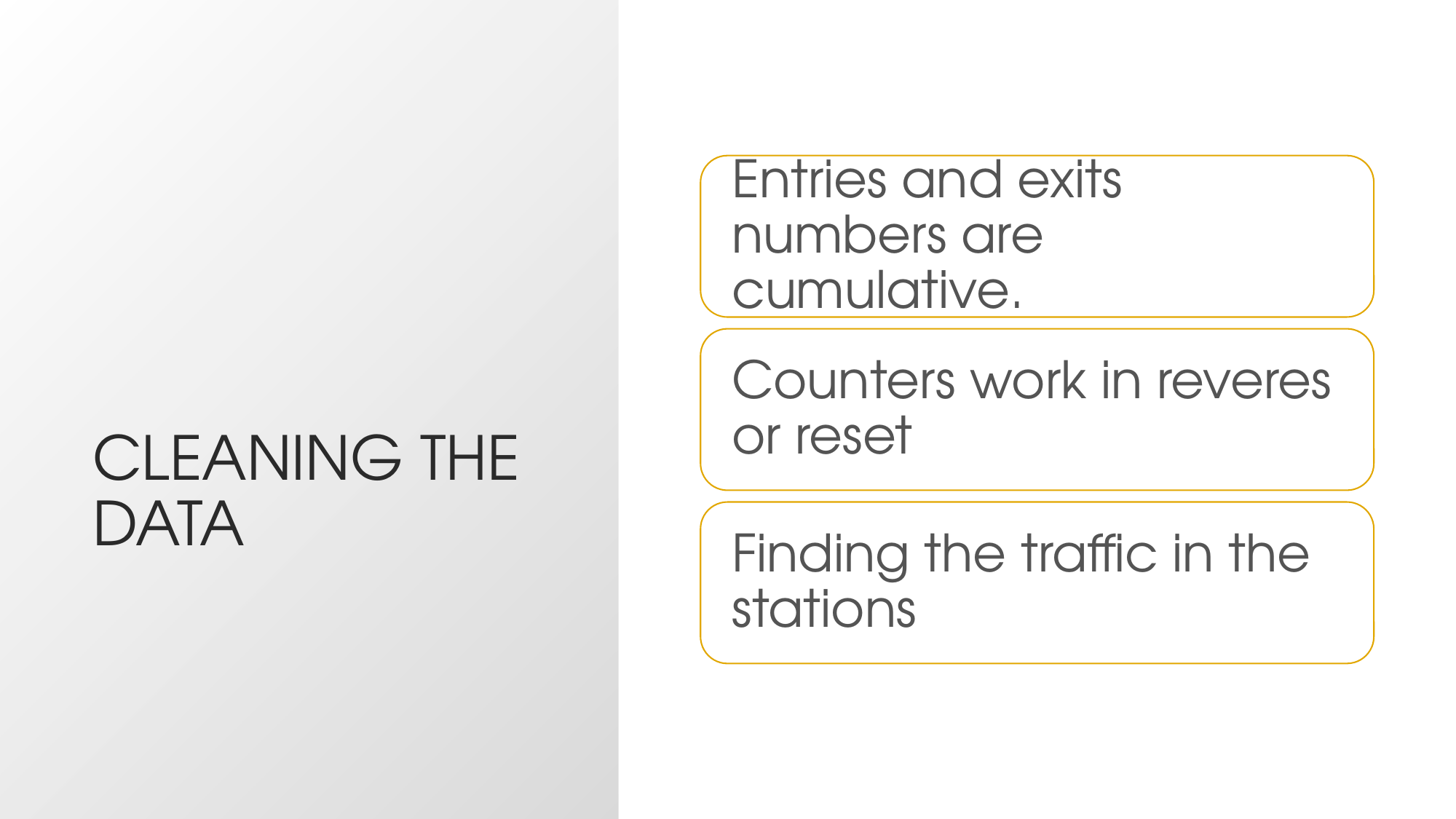

# Cleaning the data
Entries and exits numbers are cumulative.
Counters work in reveres or reset
Finding the traffic in the stations